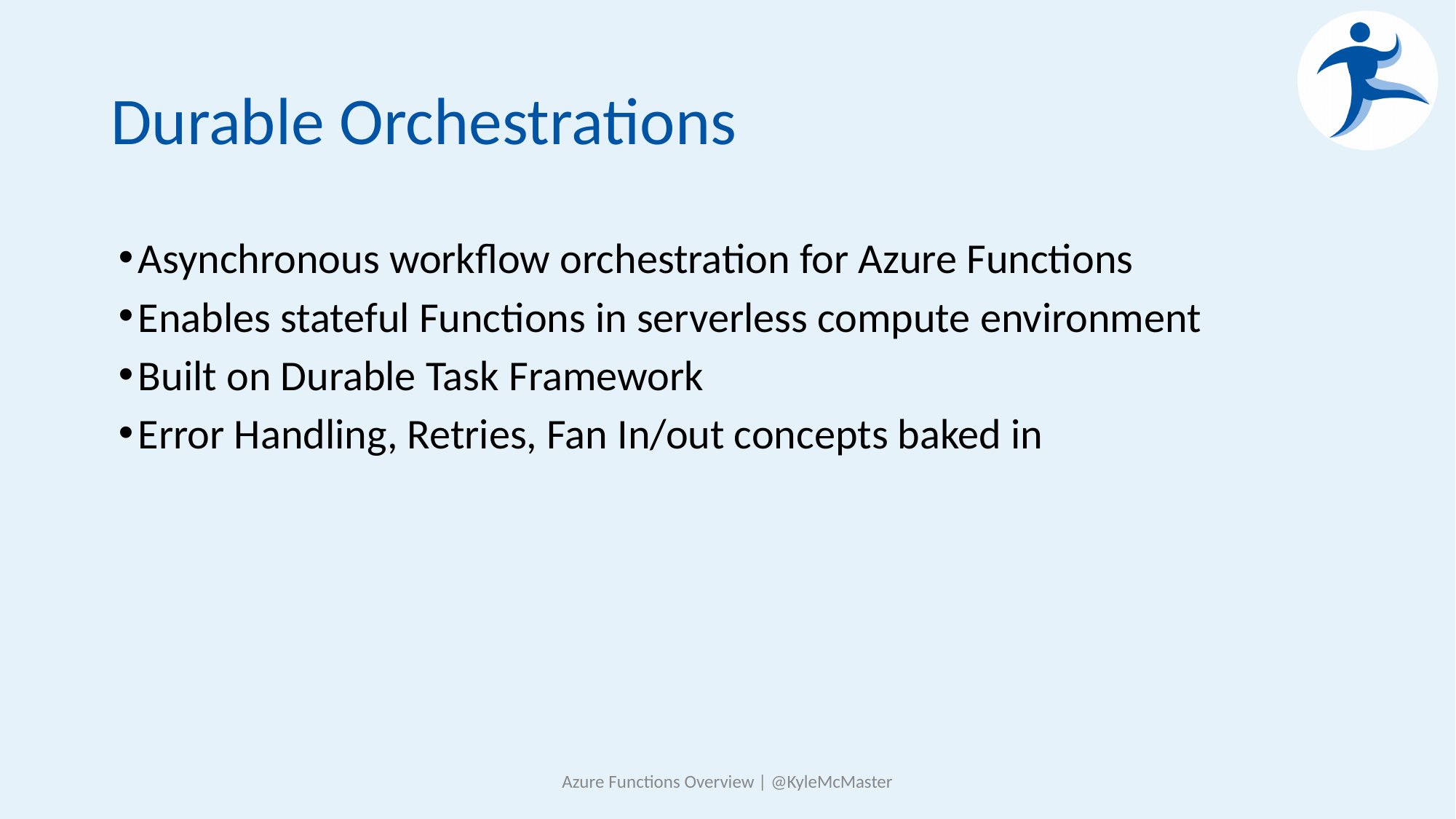

# Durable Orchestrations
Asynchronous workflow orchestration for Azure Functions
Enables stateful Functions in serverless compute environment
Built on Durable Task Framework
Error Handling, Retries, Fan In/out concepts baked in
Azure Functions Overview | @KyleMcMaster